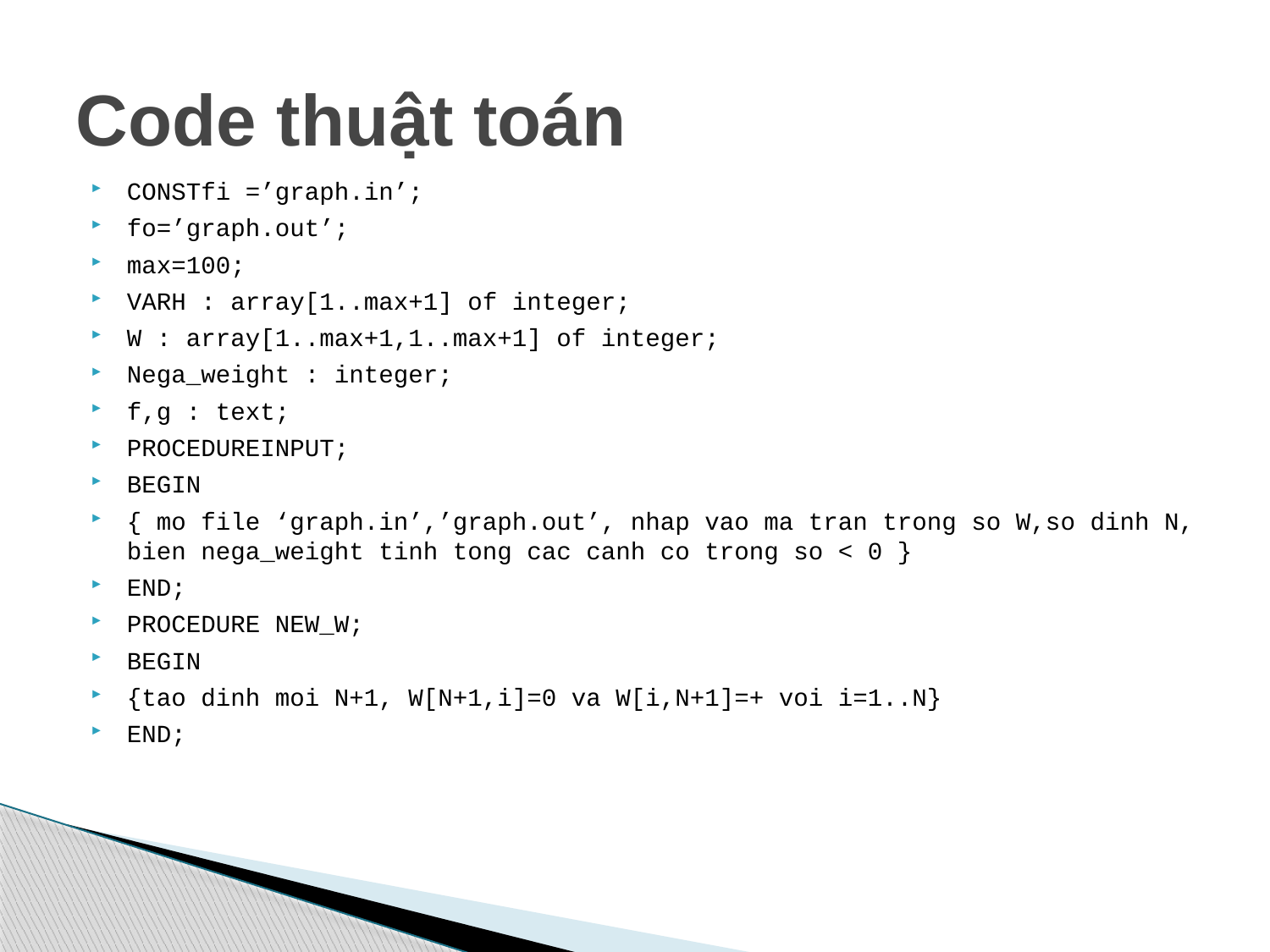

# Code thuật toán
CONSTfi =’graph.in’;
fo=’graph.out’;
max=100;
VARH : array[1..max+1] of integer;
W : array[1..max+1,1..max+1] of integer;
Nega_weight : integer;
f,g : text;
PROCEDUREINPUT;
BEGIN
{ mo file ‘graph.in’,’graph.out’, nhap vao ma tran trong so W,so dinh N, bien nega_weight tinh tong cac canh co trong so < 0 }
END;
PROCEDURE NEW_W;
BEGIN
{tao dinh moi N+1, W[N+1,i]=0 va W[i,N+1]=+ voi i=1..N}
END;